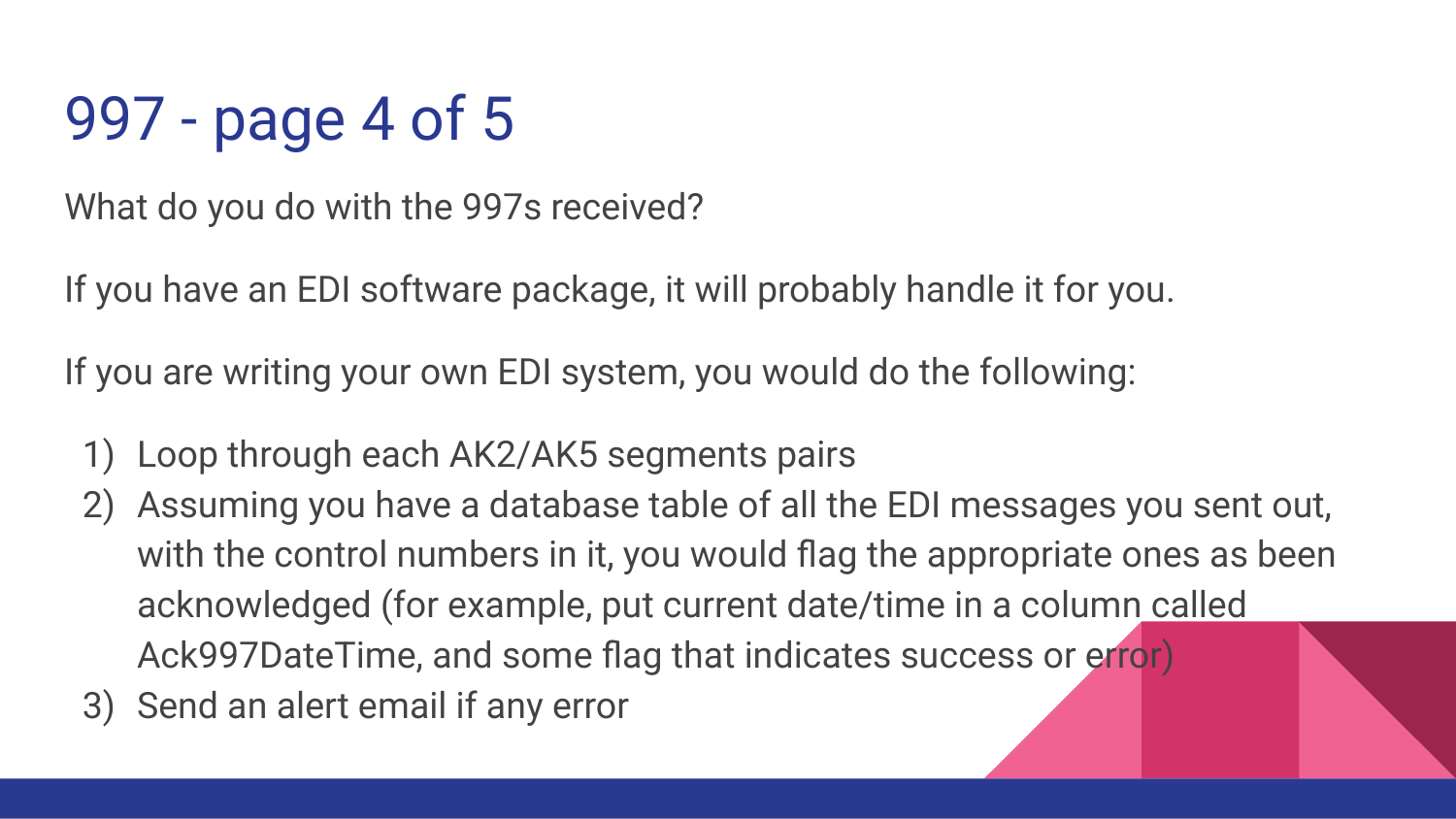

# 997 - page 4 of 5
What do you do with the 997s received?
If you have an EDI software package, it will probably handle it for you.
If you are writing your own EDI system, you would do the following:
Loop through each AK2/AK5 segments pairs
Assuming you have a database table of all the EDI messages you sent out, with the control numbers in it, you would flag the appropriate ones as been acknowledged (for example, put current date/time in a column called
Ack997DateTime, and some flag that indicates success or error)
Send an alert email if any error